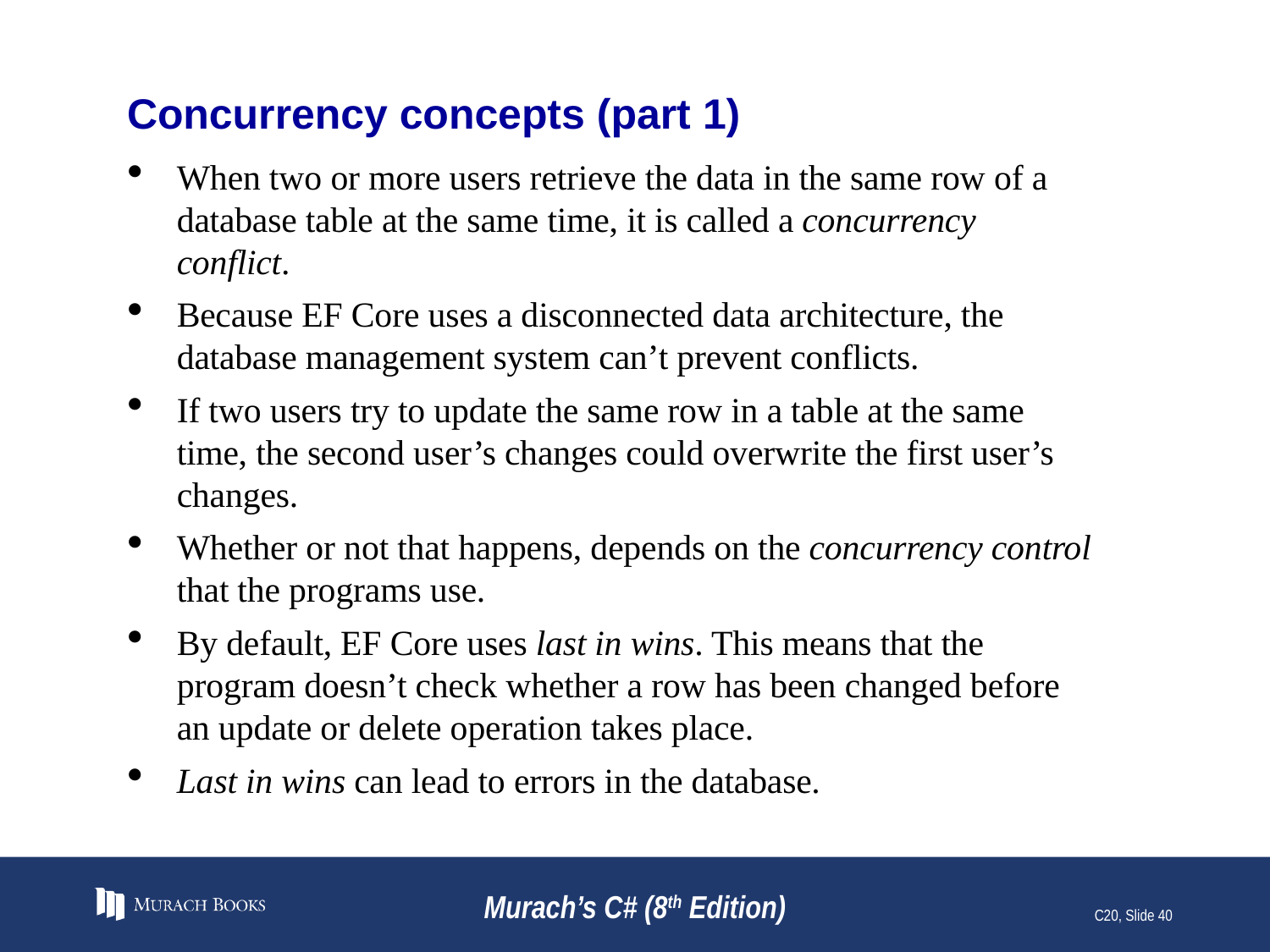

# Concurrency concepts (part 1)
When two or more users retrieve the data in the same row of a database table at the same time, it is called a concurrency conflict.
Because EF Core uses a disconnected data architecture, the database management system can’t prevent conflicts.
If two users try to update the same row in a table at the same time, the second user’s changes could overwrite the first user’s changes.
Whether or not that happens, depends on the concurrency control that the programs use.
By default, EF Core uses last in wins. This means that the program doesn’t check whether a row has been changed before an update or delete operation takes place.
Last in wins can lead to errors in the database.

Murach’s C# (8th Edition)

C20, Slide 40